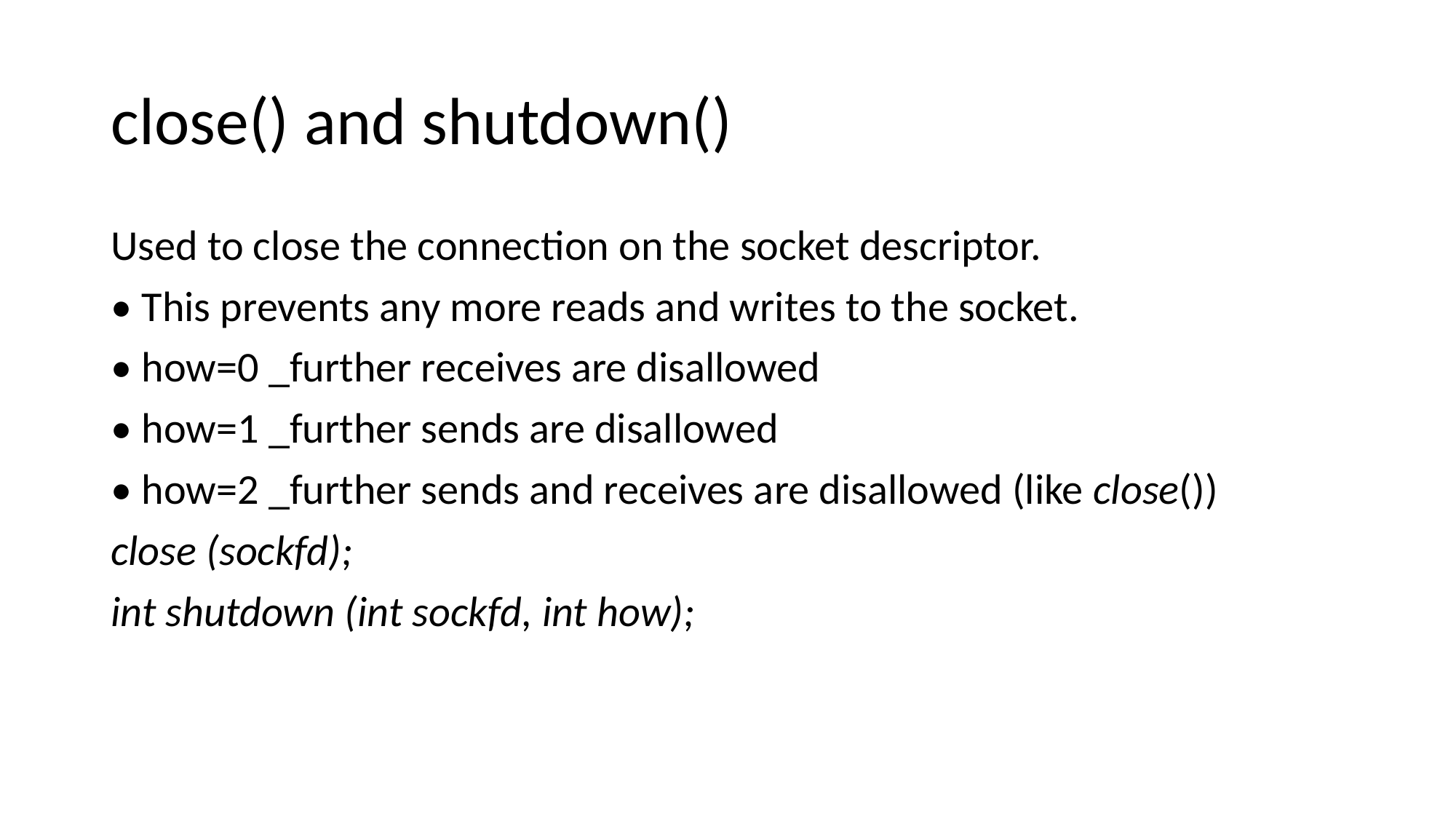

# close() and shutdown()
Used to close the connection on the socket descriptor.
• This prevents any more reads and writes to the socket.
• how=0 _further receives are disallowed
• how=1 _further sends are disallowed
• how=2 _further sends and receives are disallowed (like close())
close (sockfd);
int shutdown (int sockfd, int how);